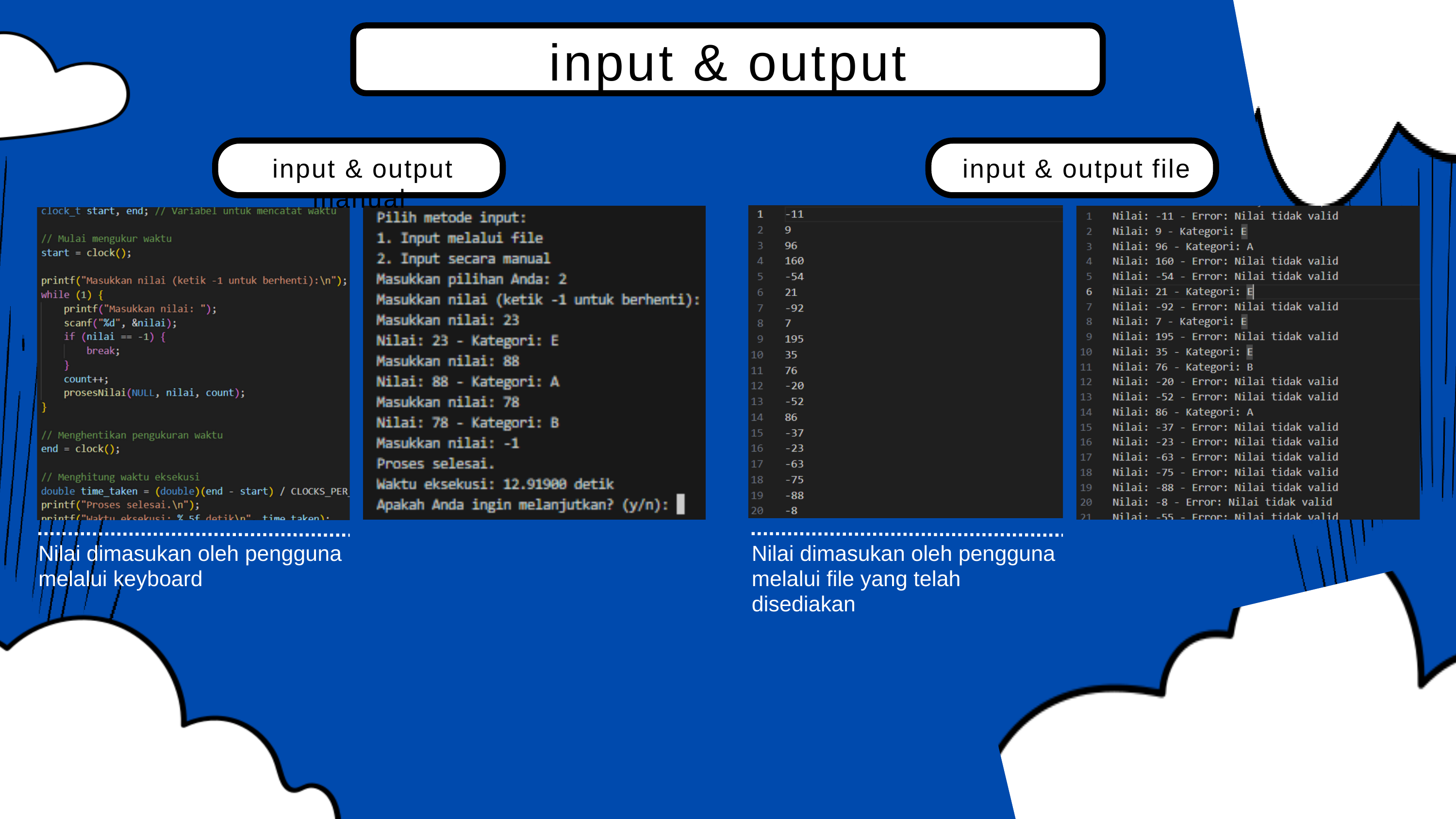

input & output

 input & output manual
 input & output file

Nilai dimasukan oleh pengguna melalui keyboard
Nilai dimasukan oleh pengguna melalui file yang telah disediakan